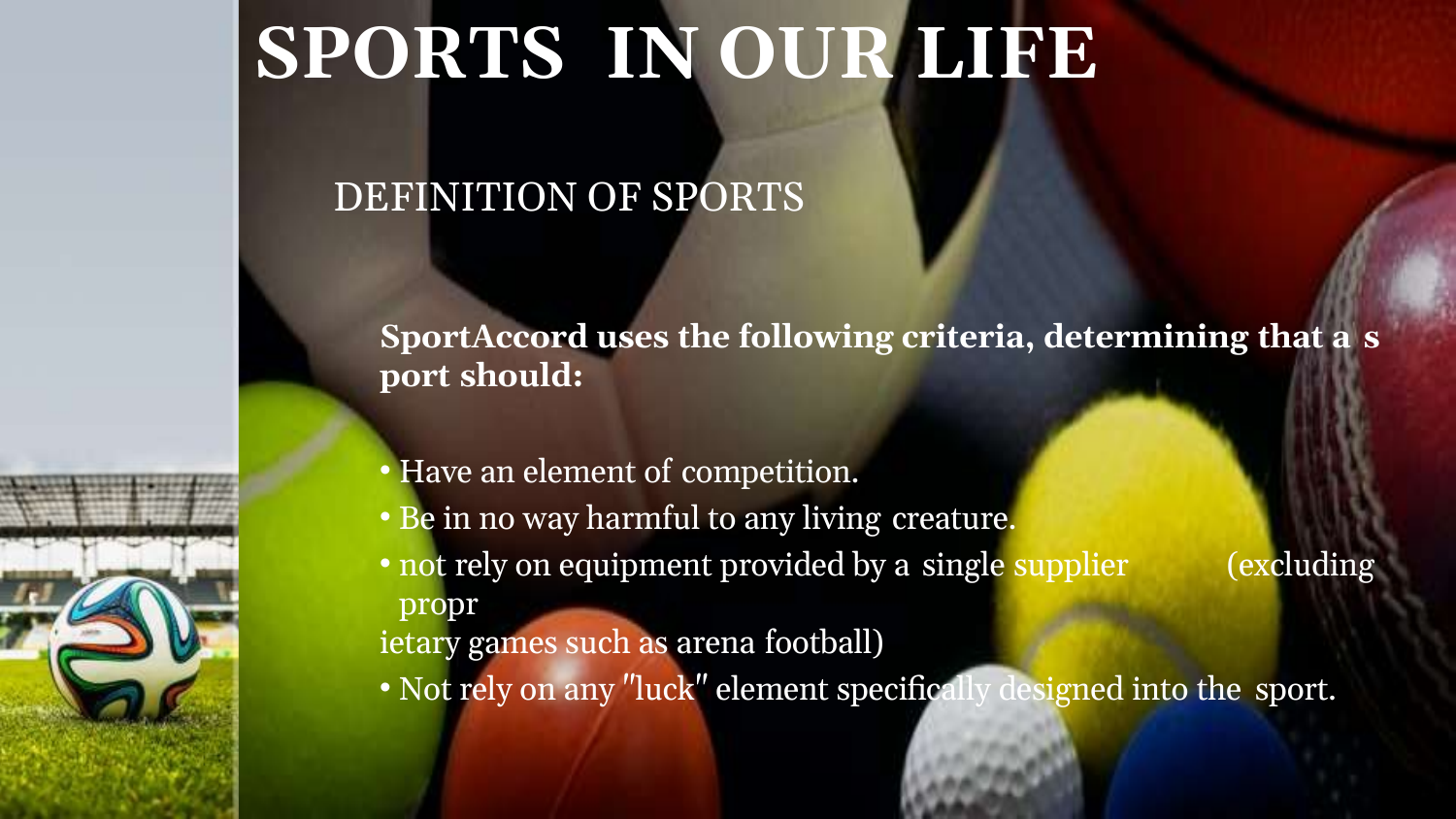

# SPORTS	IN OUR LIFE
DEFINITION OF SPORTS

SportAccord uses the following criteria, determining that a s
port should:

Have an element of competition.
Be in no way harmful to any living creature.
not rely on equipment provided by a single supplier	(excluding propr
ietary games such as arena football)
Not rely on any "luck" element specifically designed into the sport.